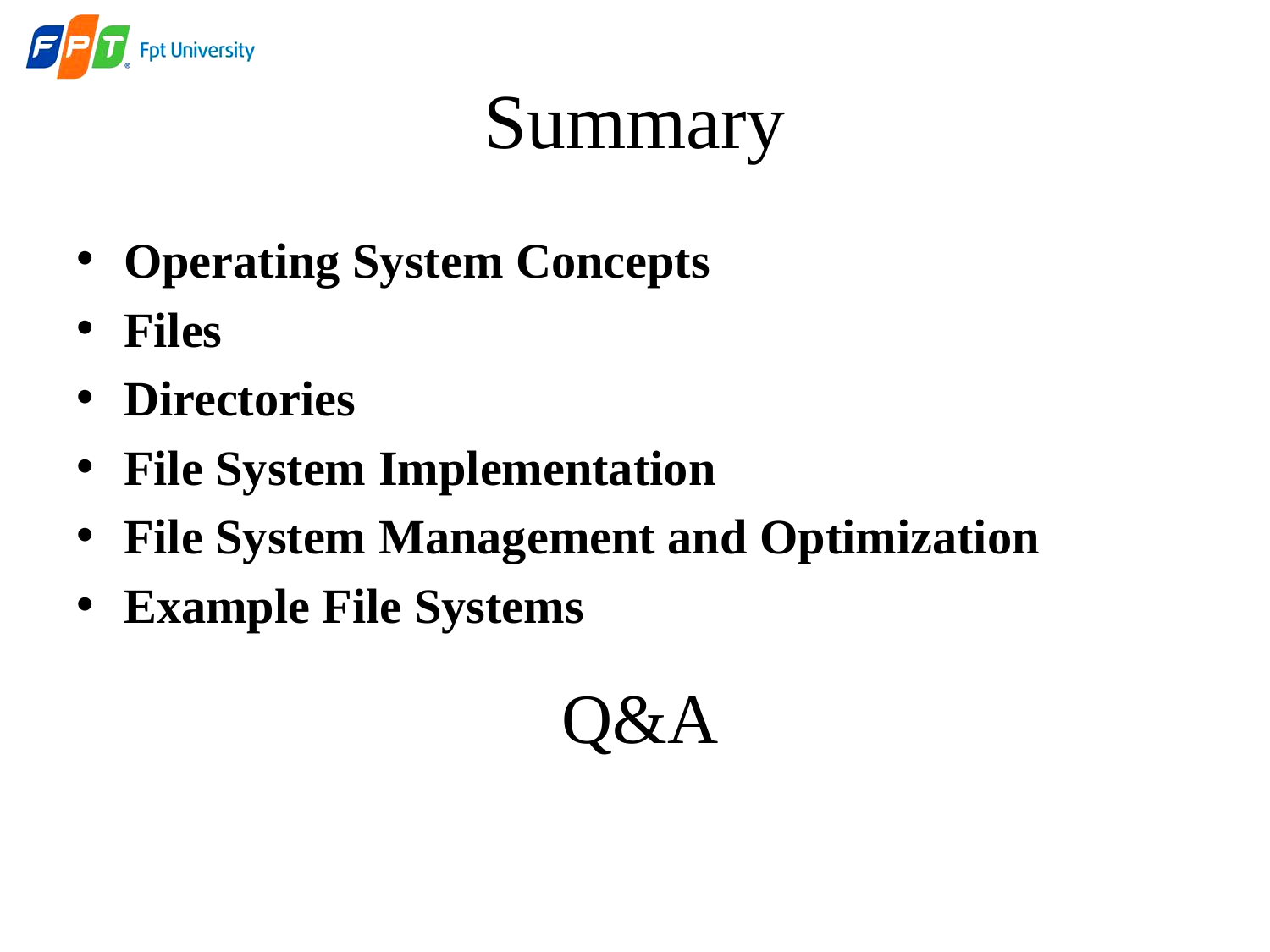

# Summary
Operating System Concepts
Files
Directories
File System Implementation
File System Management and Optimization
Example File Systems
Q&A